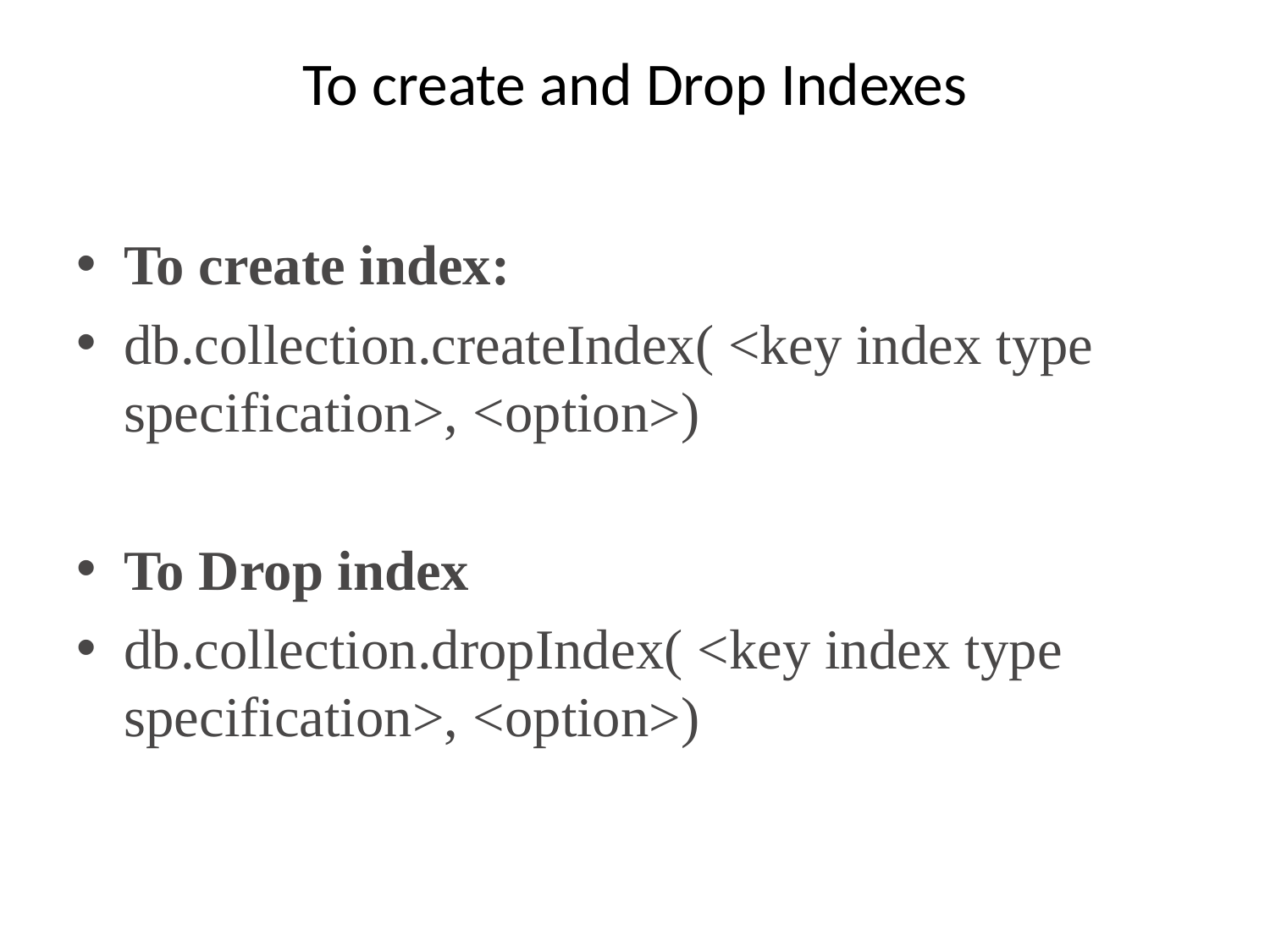

# To create and Drop Indexes
To create index:
db.collection.createIndex( <key index type specification>, <option>)

To Drop index
db.collection.dropIndex( <key index type specification>, <option>)